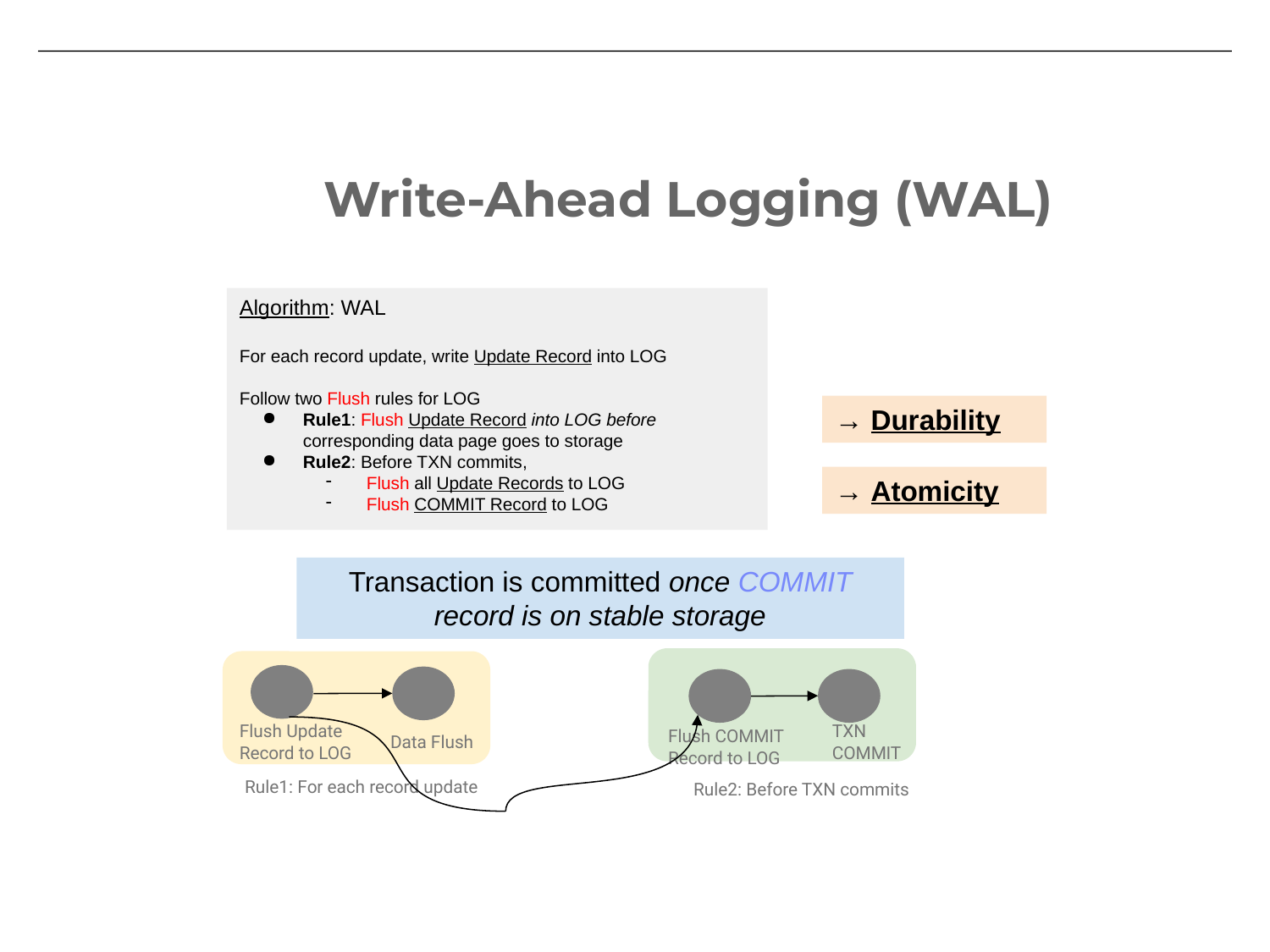

Write-Ahead Logging (WAL)
Algorithm: WAL

For each record update, write Update Record into LOG

Follow two Flush rules for LOG
Rule1: Flush Update Record into LOG before corresponding data page goes to storage
Rule2: Before TXN commits,
Flush all Update Records to LOG
Flush COMMIT Record to LOG
→ Durability
→ Atomicity
Transaction is committed once COMMIT record is on stable storage

Data Flush
TXN
COMMIT
Flush Update
Record to LOG
Flush COMMIT Record to LOG
Rule1: For each record update
Rule2: Before TXN commits